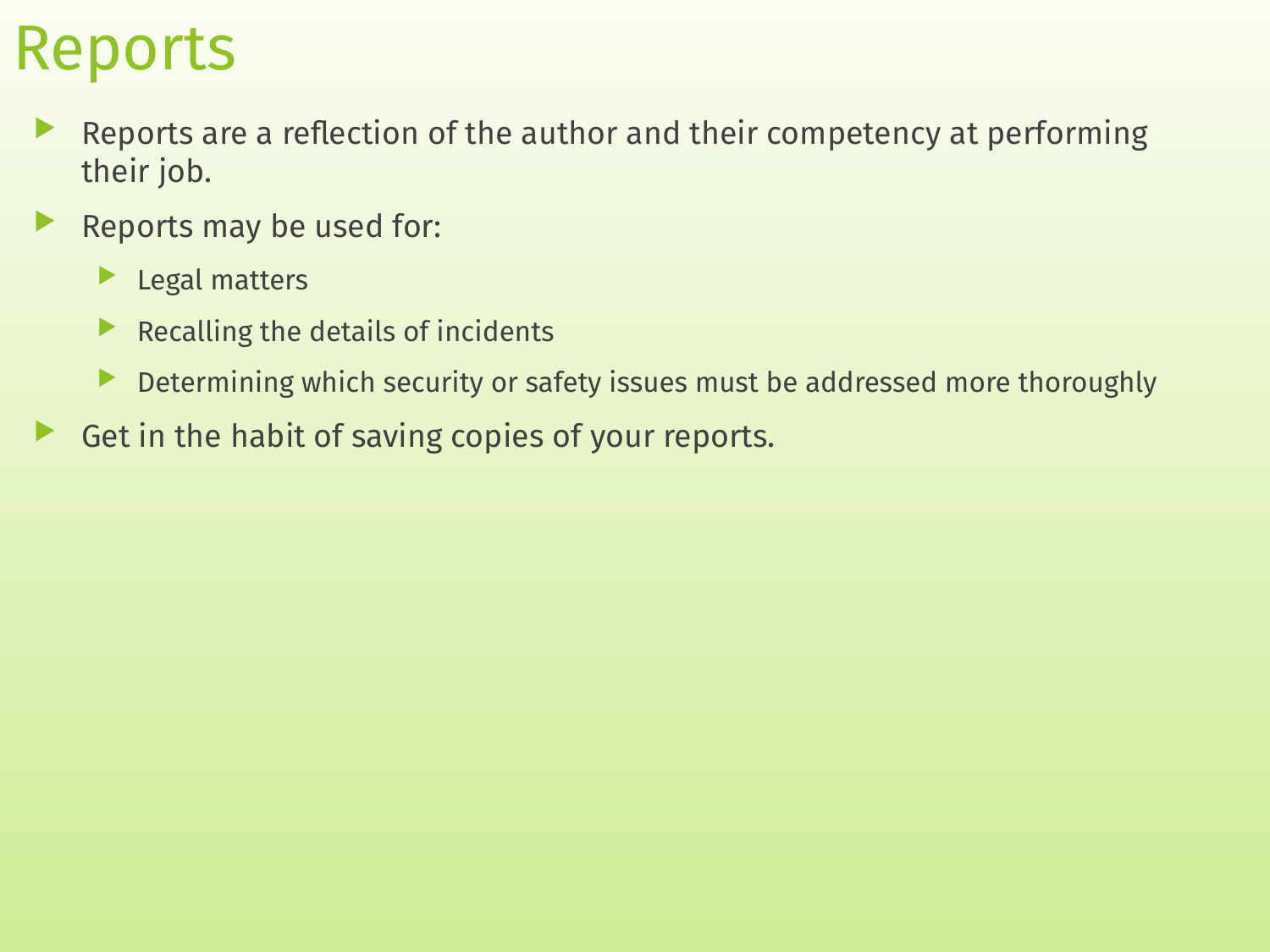

# Reports
Reports are a reflection of the author and their competency at performing their job.
Reports may be used for:
Legal matters
Recalling the details of incidents
Determining which security or safety issues must be addressed more thoroughly
Get in the habit of saving copies of your reports.
6